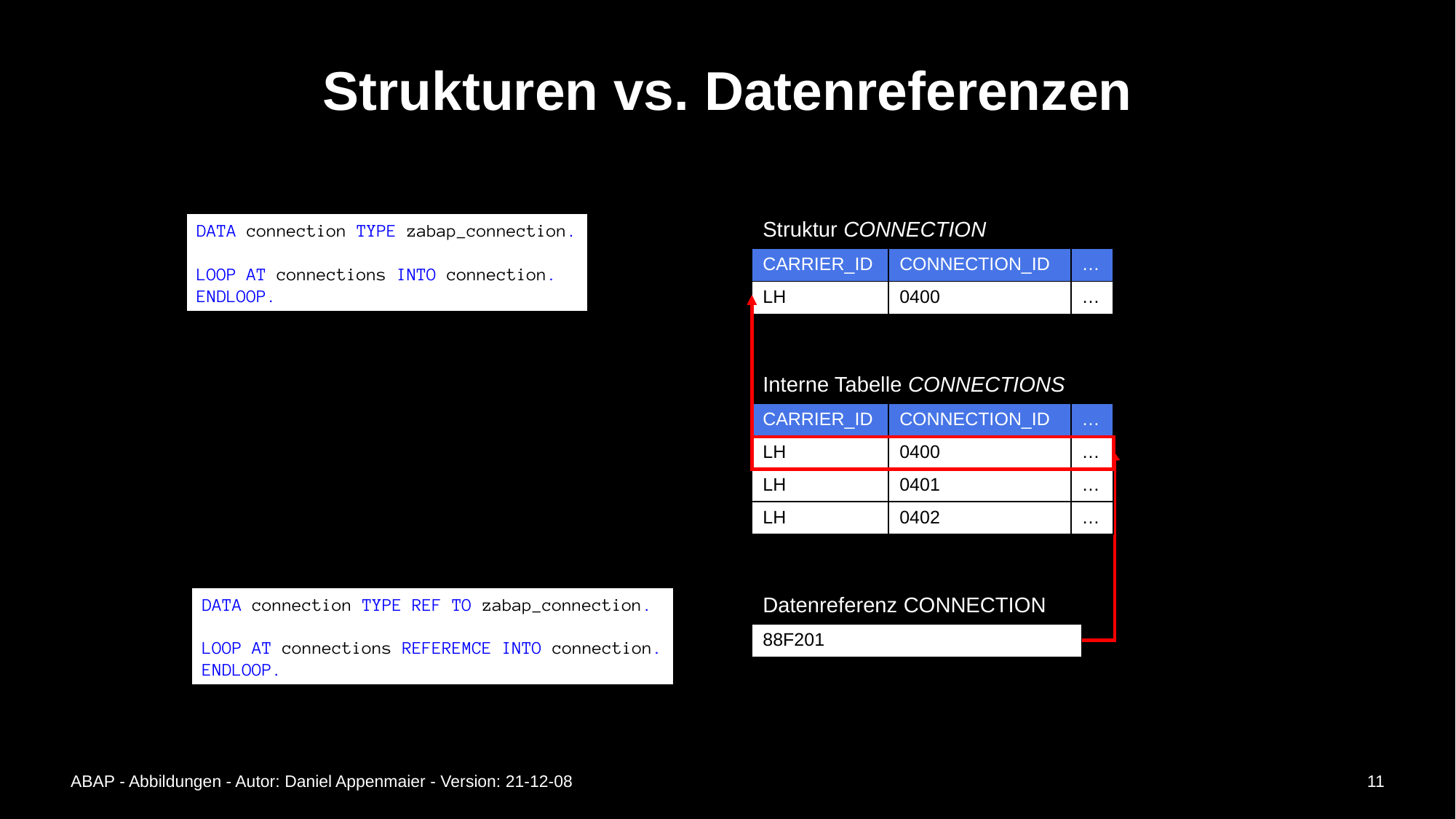

# Strukturen vs. Datenreferenzen
| Struktur CONNECTION |  |  |
| --- | --- | --- |
| CARRIER\_ID | CONNECTION\_ID | … |
| LH | 0400 | … |
DATA connection TYPE zabap_connection.

LOOP AT connections INTO connection.
ENDLOOP.
| Interne Tabelle CONNECTIONS |  |  |
| --- | --- | --- |
| CARRIER\_ID | CONNECTION\_ID | … |
| LH | 0400 | … |
| LH | 0401 | … |
| LH | 0402 | … |

DATA connection TYPE REF TO zabap_connection.

LOOP AT connections REFEREMCE INTO connection.
ENDLOOP.
| Datenreferenz CONNECTION |
| --- |
| 88F201 |
ABAP - Abbildungen - Autor: Daniel Appenmaier - Version: 21-12-08
11